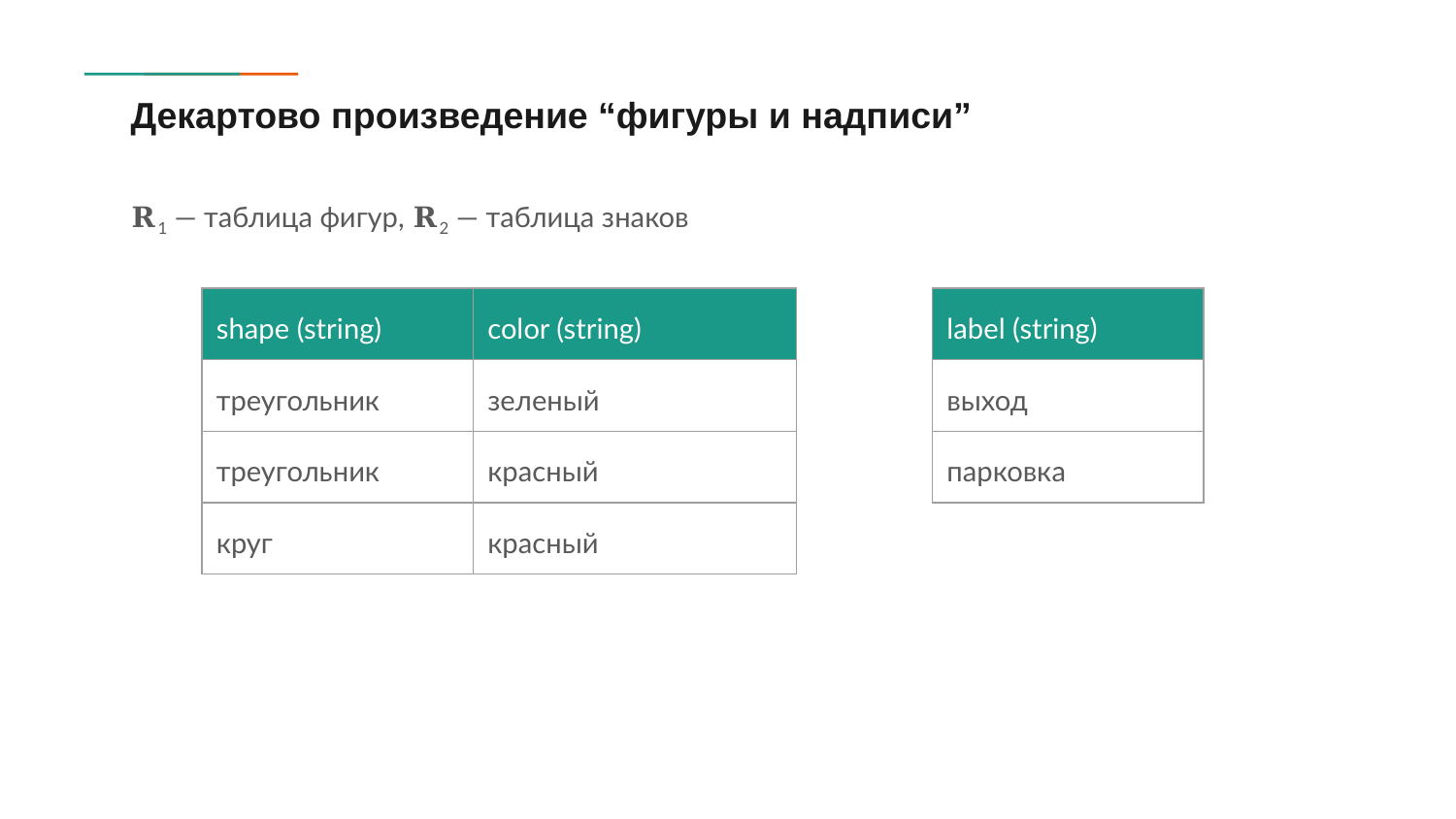

# Декартово произведение “фигуры и надписи”
𝐑1 — таблица фигур, 𝐑2 — таблица знаков
| shape (string) | color (string) |
| --- | --- |
| треугольник | зеленый |
| треугольник | красный |
| круг | красный |
| label (string) |
| --- |
| выход |
| парковка |